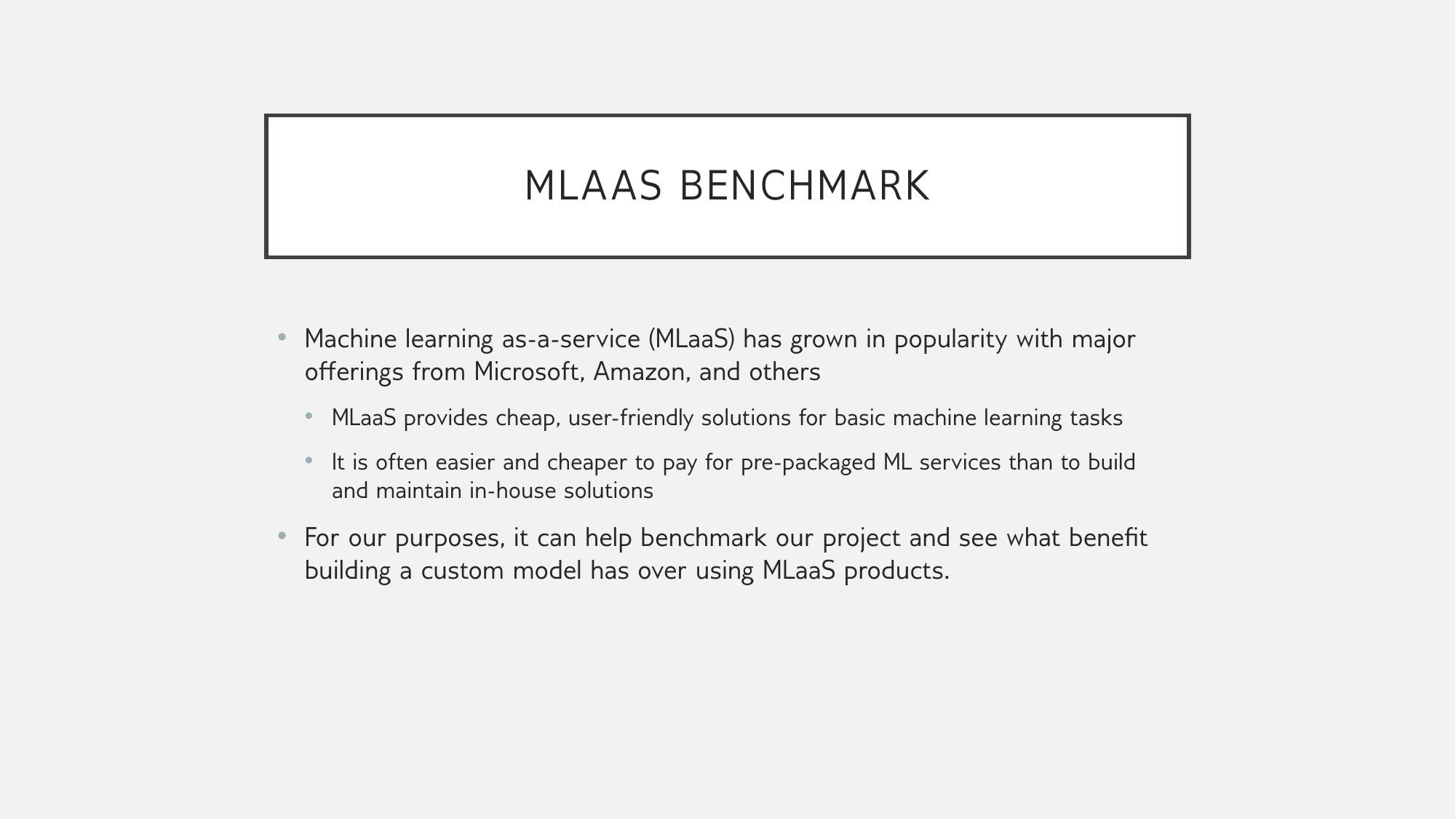

# Mlaas benchmark
Machine learning as-a-service (MLaaS) has grown in popularity with major offerings from Microsoft, Amazon, and others
MLaaS provides cheap, user-friendly solutions for basic machine learning tasks
It is often easier and cheaper to pay for pre-packaged ML services than to build and maintain in-house solutions
For our purposes, it can help benchmark our project and see what benefit building a custom model has over using MLaaS products.